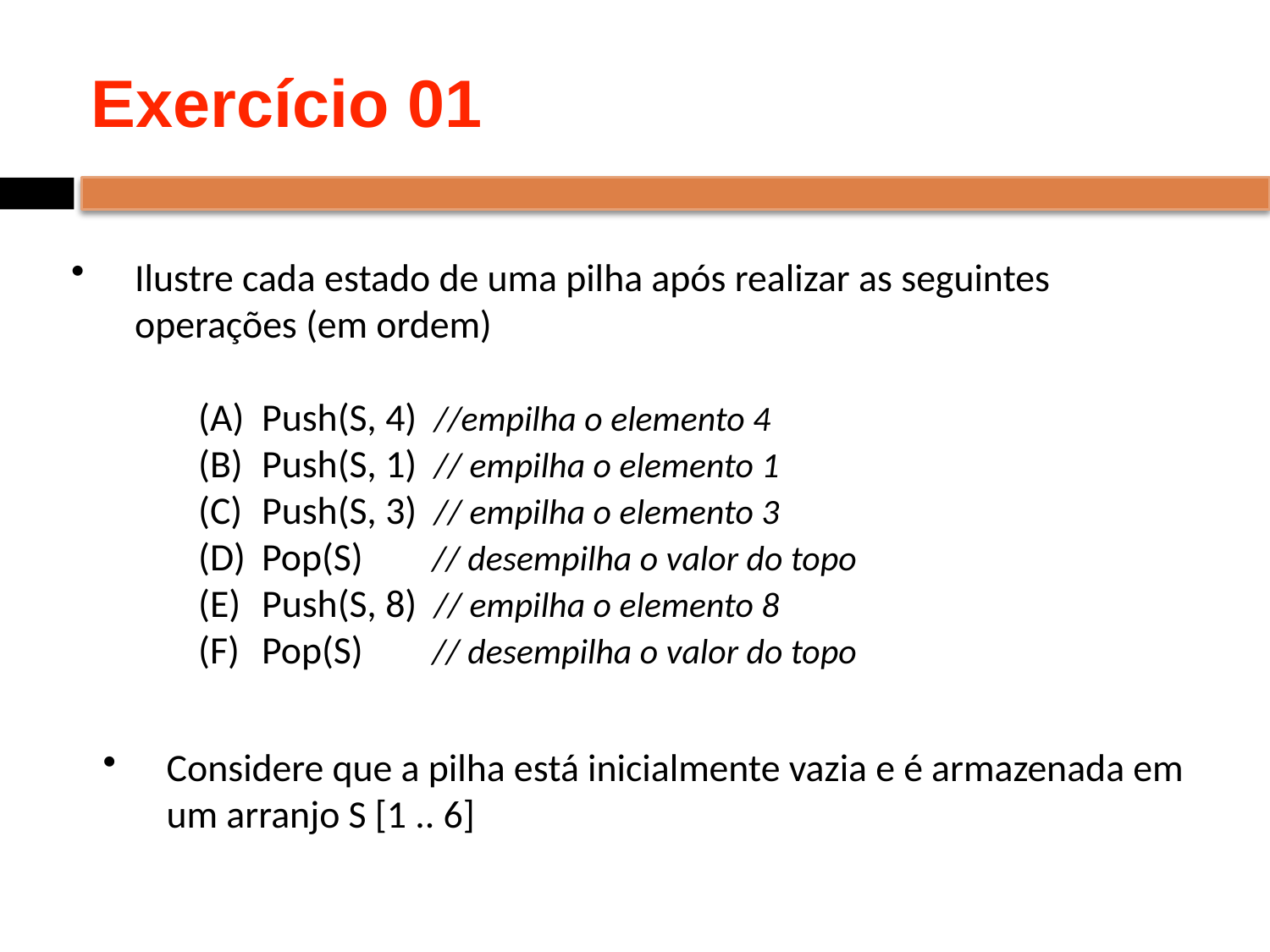

# Exercício 01
Ilustre cada estado de uma pilha após realizar as seguintes operações (em ordem)

Push(S, 4)  //empilha o elemento 4
Push(S, 1)  // empilha o elemento 1
Push(S, 3)  // empilha o elemento 3
Pop(S)        // desempilha o valor do topo
Push(S, 8)  // empilha o elemento 8
Pop(S)        // desempilha o valor do topo

Considere que a pilha está inicialmente vazia e é armazenada em um arranjo S [1 .. 6]
57